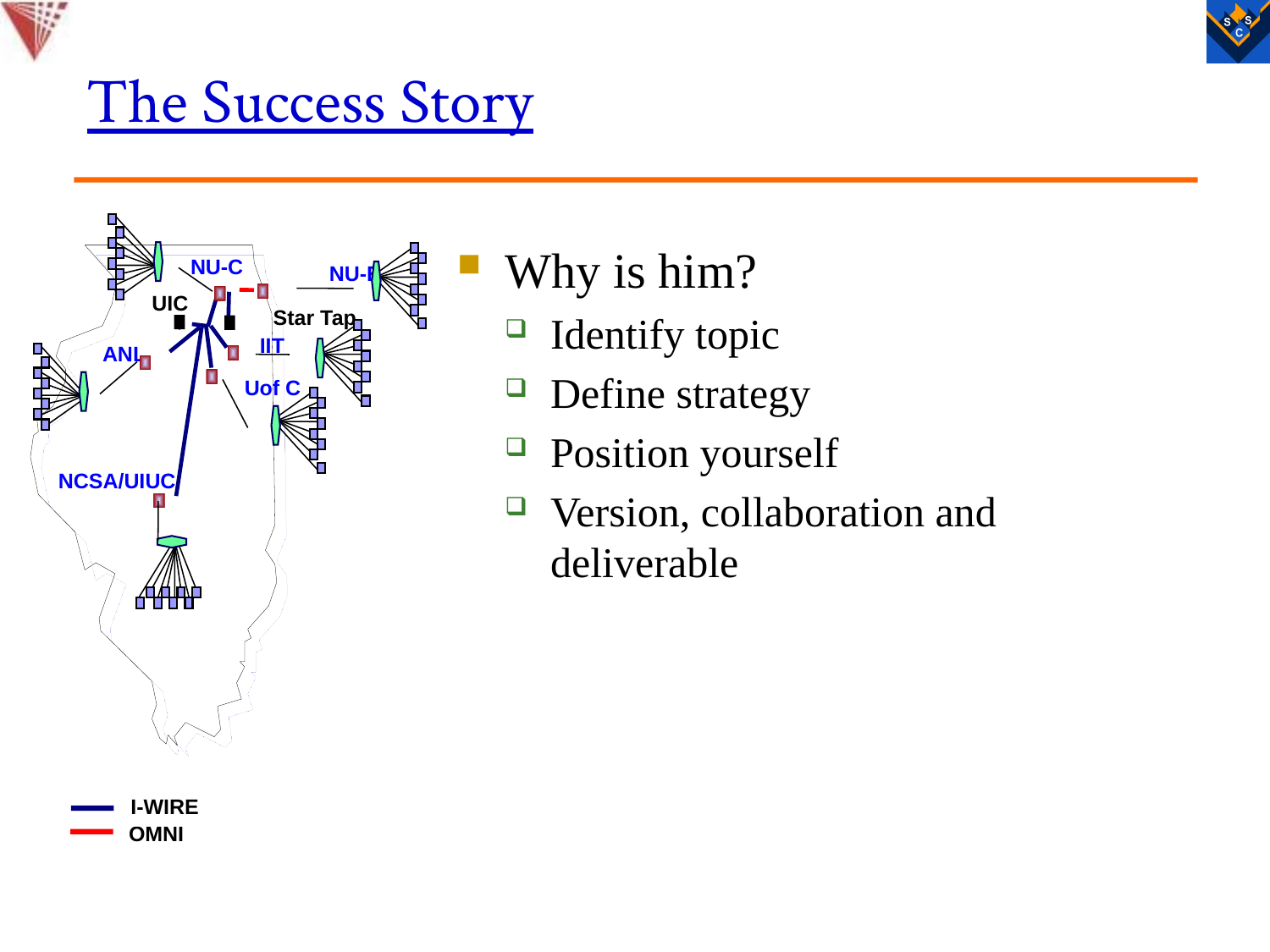

# The Success Story

Why is him?
Identify topic
Define strategy
Position yourself
Version, collaboration and deliverable

NU-E
NU-C

UIC

Star Tap

IIT
ANL

Uof C

NCSA/UIUC

I-WIRE

OMNI